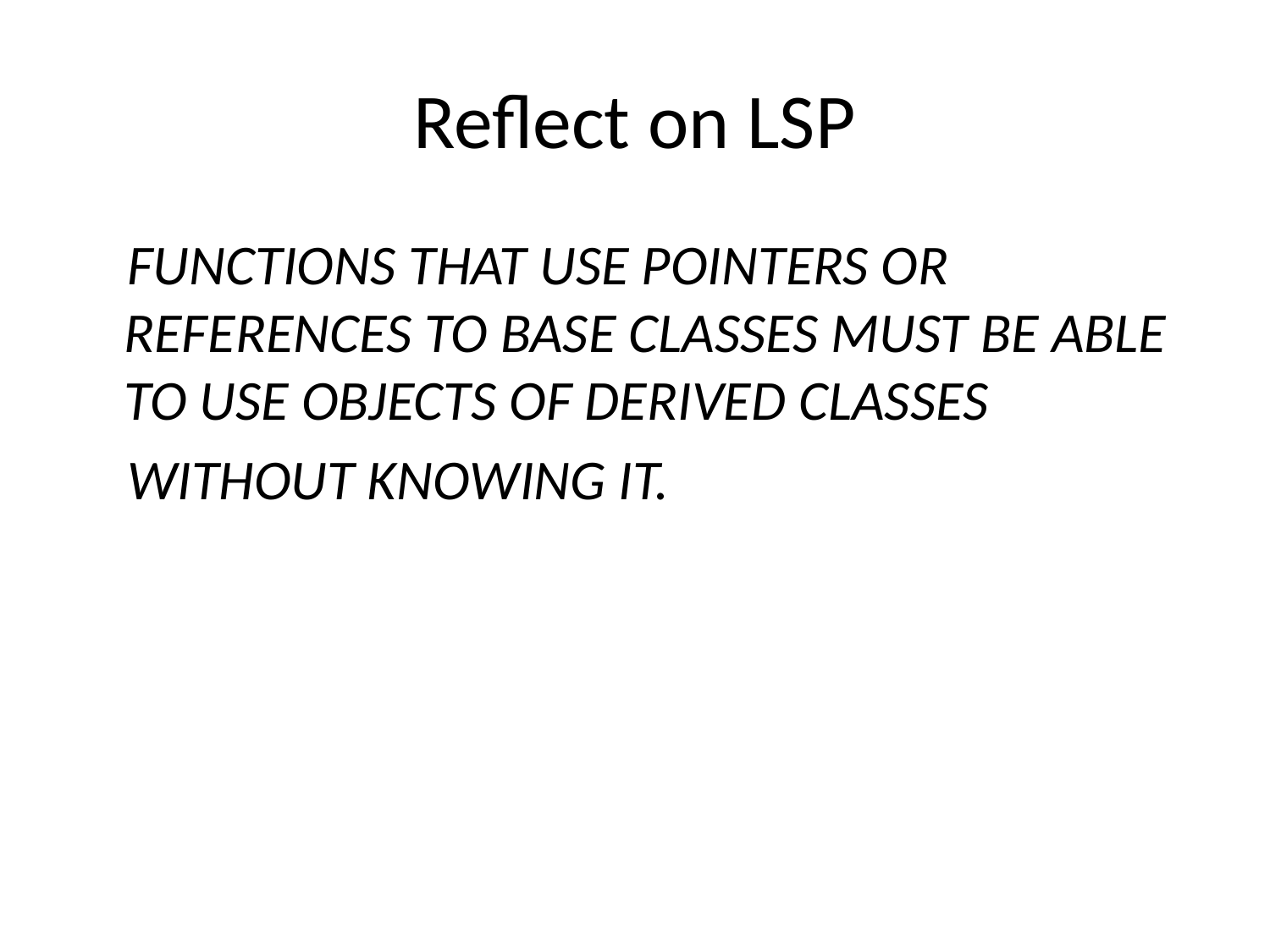

# Reflect on LSP
    FUNCTIONS THAT USE POINTERS OR REFERENCES TO BASE CLASSES MUST BE ABLE TO USE OBJECTS OF DERIVED CLASSES
    WITHOUT KNOWING IT.